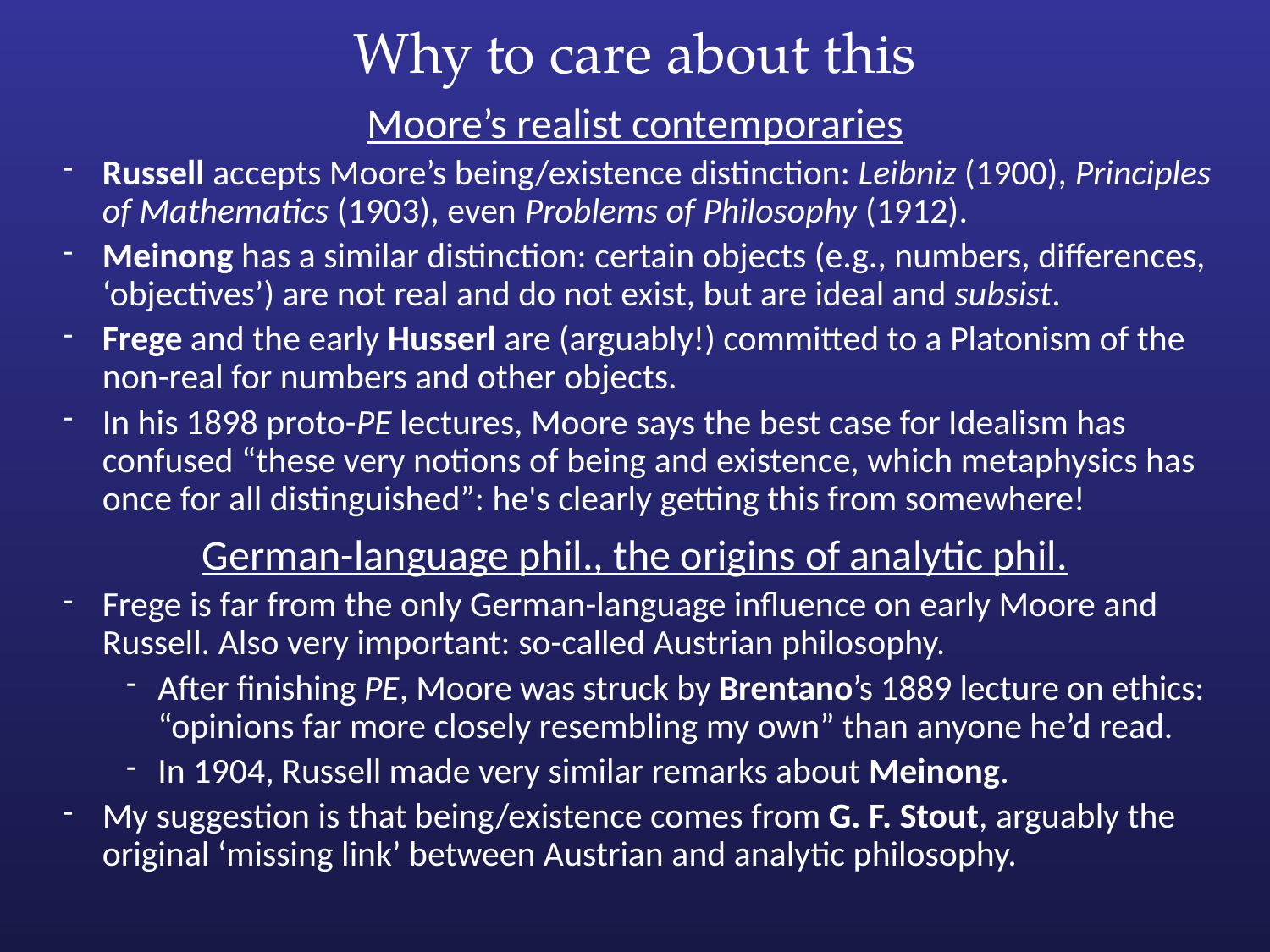

# Why to care about this
Moore’s realist contemporaries
Russell accepts Moore’s being/existence distinction: Leibniz (1900), Principles of Mathematics (1903), even Problems of Philosophy (1912).
Meinong has a similar distinction: certain objects (e.g., numbers, differences, ‘objectives’) are not real and do not exist, but are ideal and subsist.
Frege and the early Husserl are (arguably!) committed to a Platonism of the non-real for numbers and other objects.
In his 1898 proto-PE lectures, Moore says the best case for Idealism has confused “these very notions of being and existence, which metaphysics has once for all distinguished”: he's clearly getting this from somewhere!
German-language phil., the origins of analytic phil.
Frege is far from the only German-language influence on early Moore and Russell. Also very important: so-called Austrian philosophy.
After finishing PE, Moore was struck by Brentano’s 1889 lecture on ethics: “opinions far more closely resembling my own” than anyone he’d read.
In 1904, Russell made very similar remarks about Meinong.
My suggestion is that being/existence comes from G. F. Stout, arguably the original ‘missing link’ between Austrian and analytic philosophy.